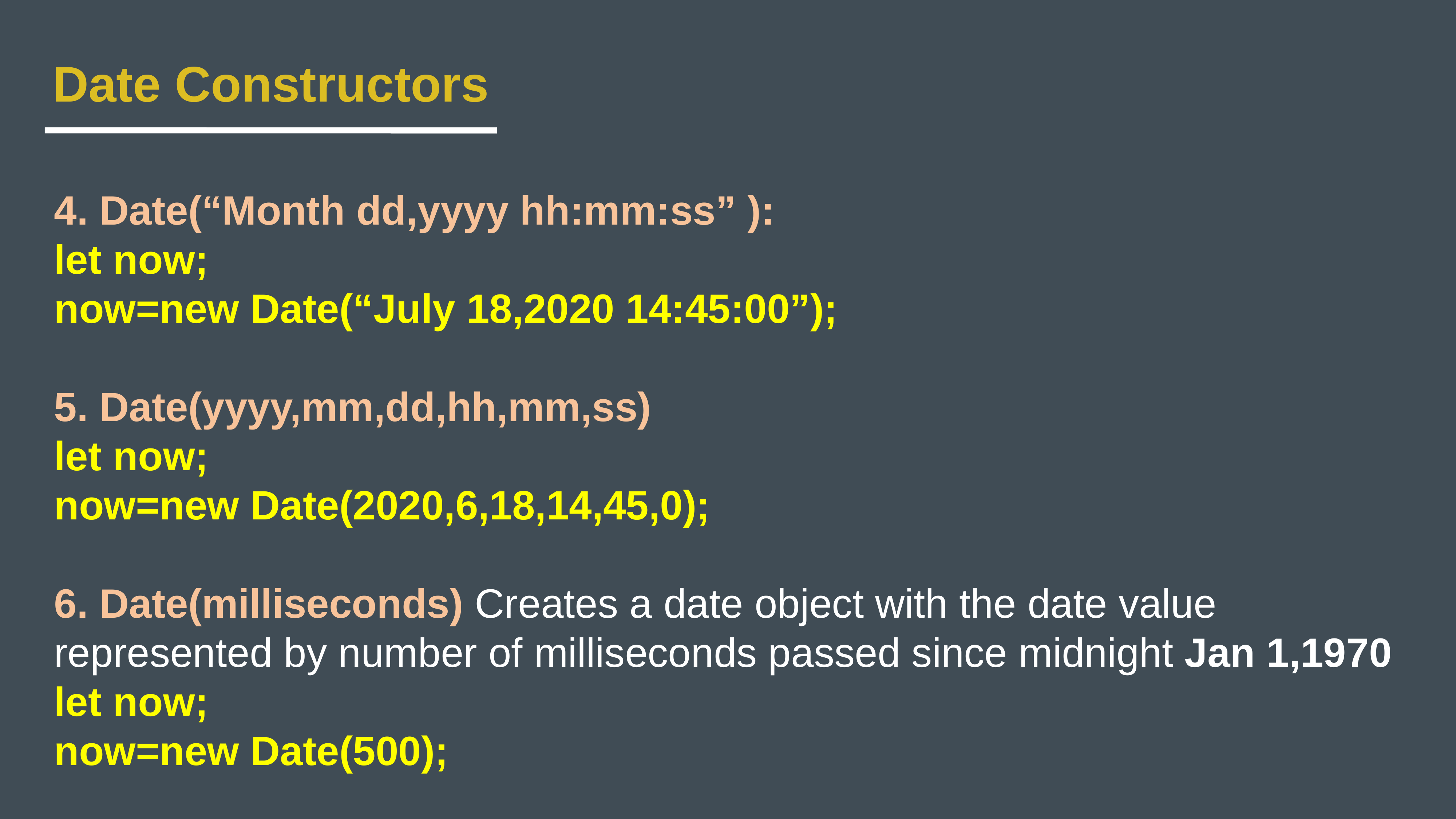

Date Constructors
4. Date(“Month dd,yyyy hh:mm:ss” ):
let now;
now=new Date(“July 18,2020 14:45:00”);

5. Date(yyyy,mm,dd,hh,mm,ss)
let now;
now=new Date(2020,6,18,14,45,0);

6. Date(milliseconds) Creates a date object with the date value represented by number of milliseconds passed since midnight Jan 1,1970
let now;
now=new Date(500);